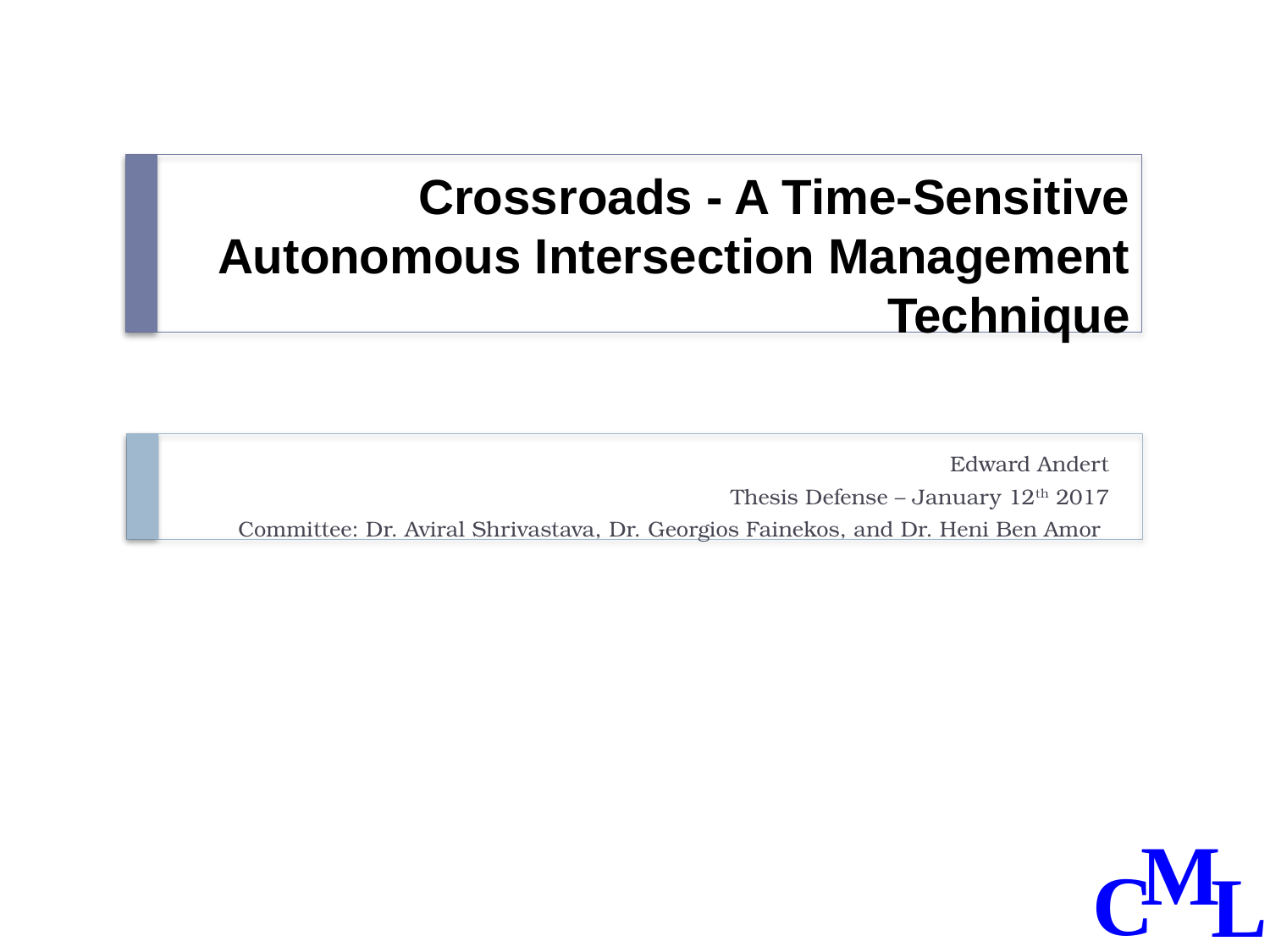

# Crossroads - A Time-Sensitive Autonomous Intersection Management Technique
Edward Andert
Thesis Defense – January 12th 2017
Committee: Dr. Aviral Shrivastava, Dr. Georgios Fainekos, and Dr. Heni Ben Amor